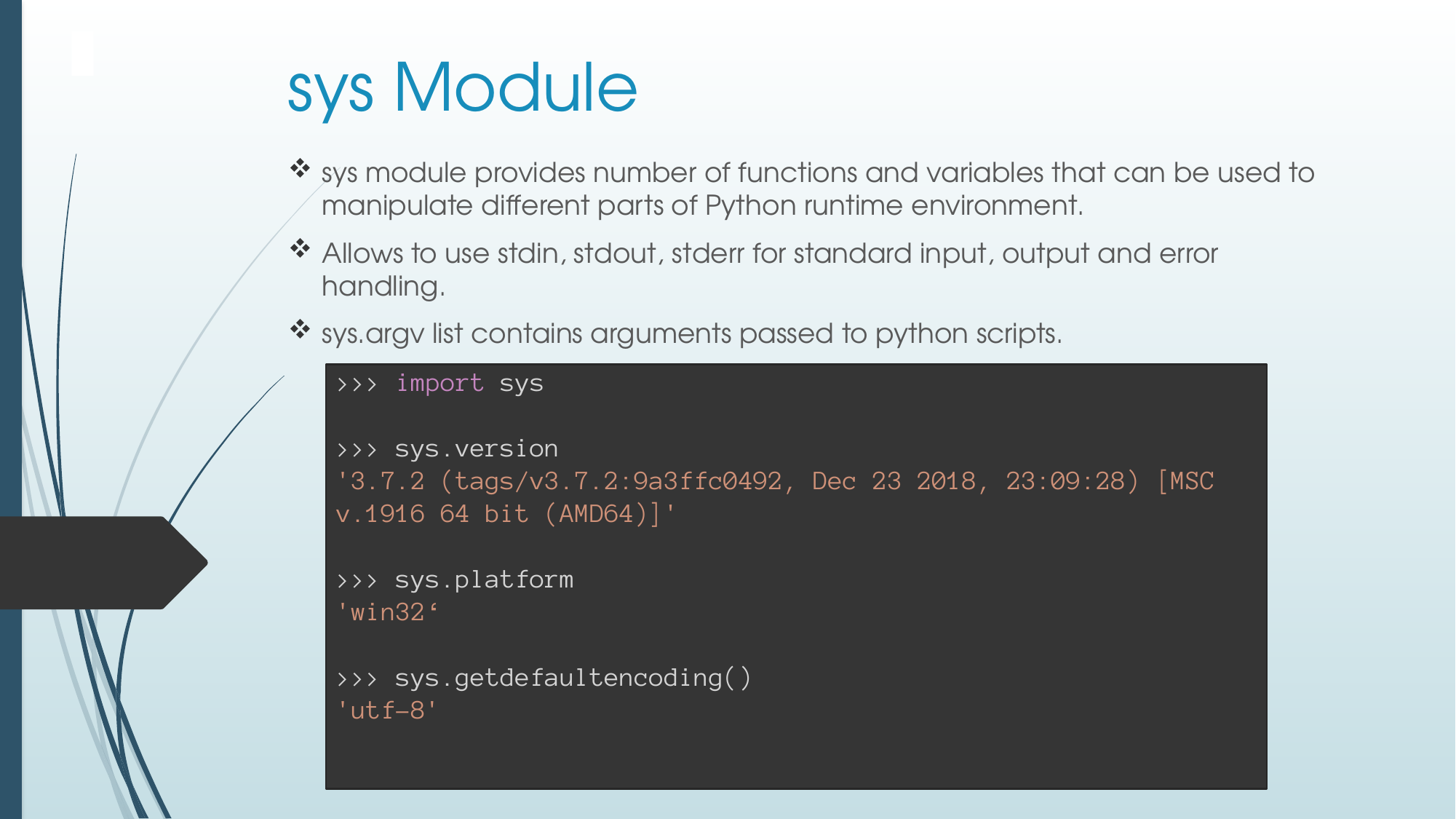

# sys Module
sys module provides number of functions and variables that can be used to manipulate different parts of Python runtime environment.
Allows to use stdin, stdout, stderr for standard input, output and error handling.
sys.argv list contains arguments passed to python scripts.

>>> import sys

>>> sys.version
'3.7.2 (tags/v3.7.2:9a3ffc0492, Dec 23 2018, 23:09:28) [MSC v.1916 64 bit (AMD64)]'

>>> sys.platform
'win32‘

>>> sys.getdefaultencoding()
'utf-8'